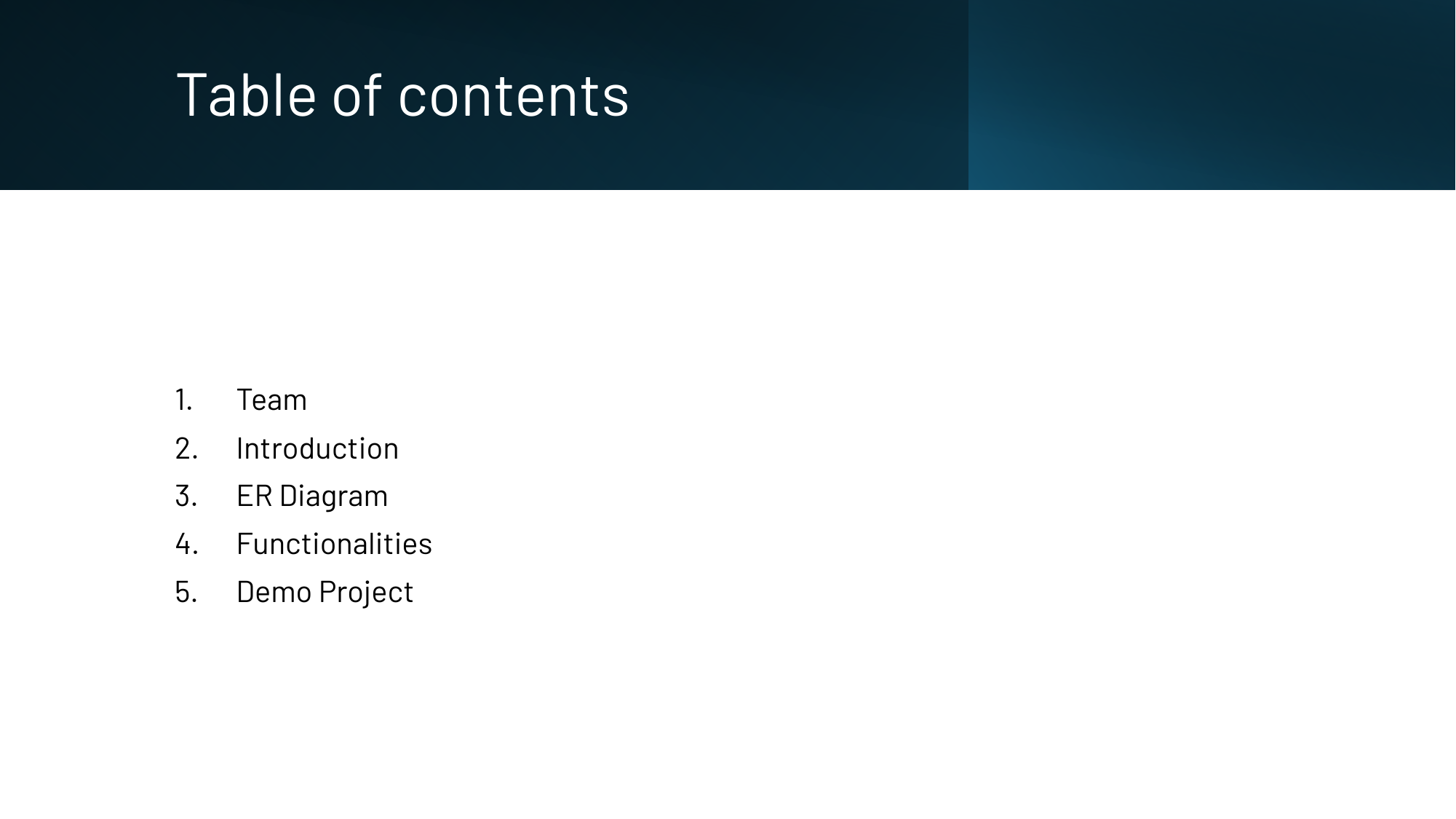

# Table of contents
Team
Introduction
ER Diagram
Functionalities
Demo Project